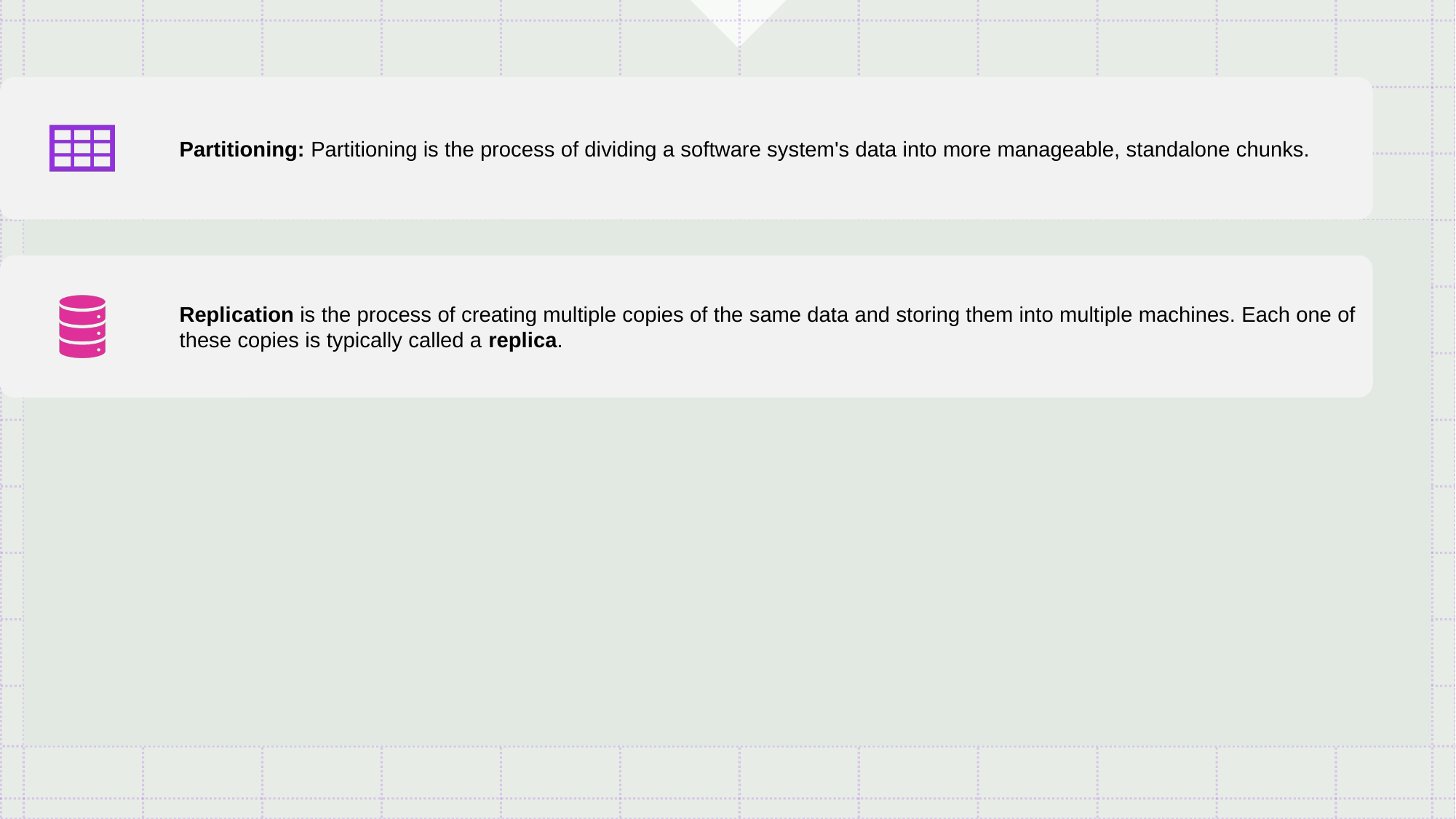

Partitioning: Partitioning is the process of dividing a software system's data into more manageable, standalone chunks.
Replication is the process of creating multiple copies of the same data and storing them into multiple machines. Each one of these copies is typically called a replica.